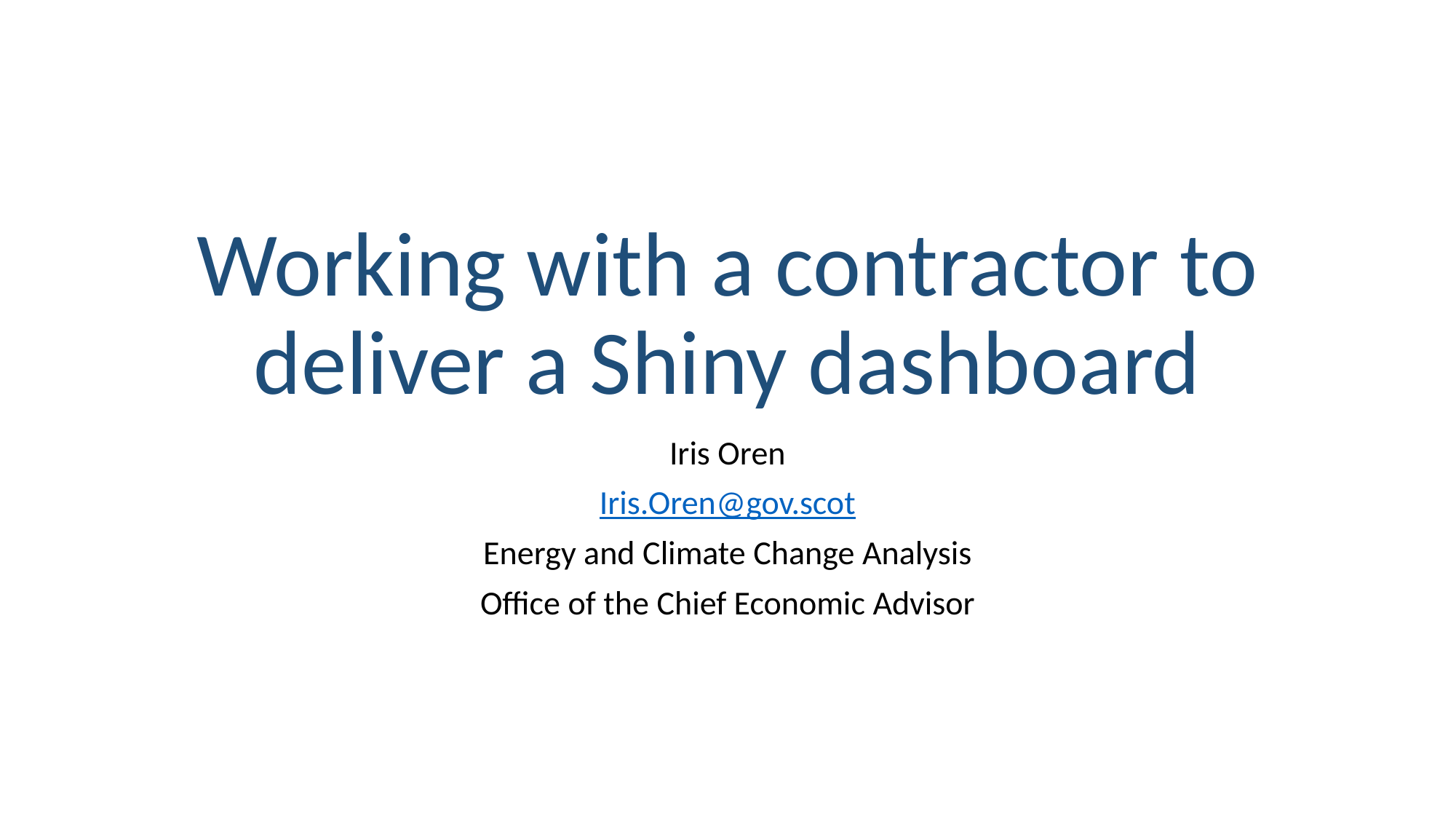

# Working with a contractor to deliver a Shiny dashboard
Iris Oren
Iris.Oren@gov.scot
Energy and Climate Change Analysis
Office of the Chief Economic Advisor